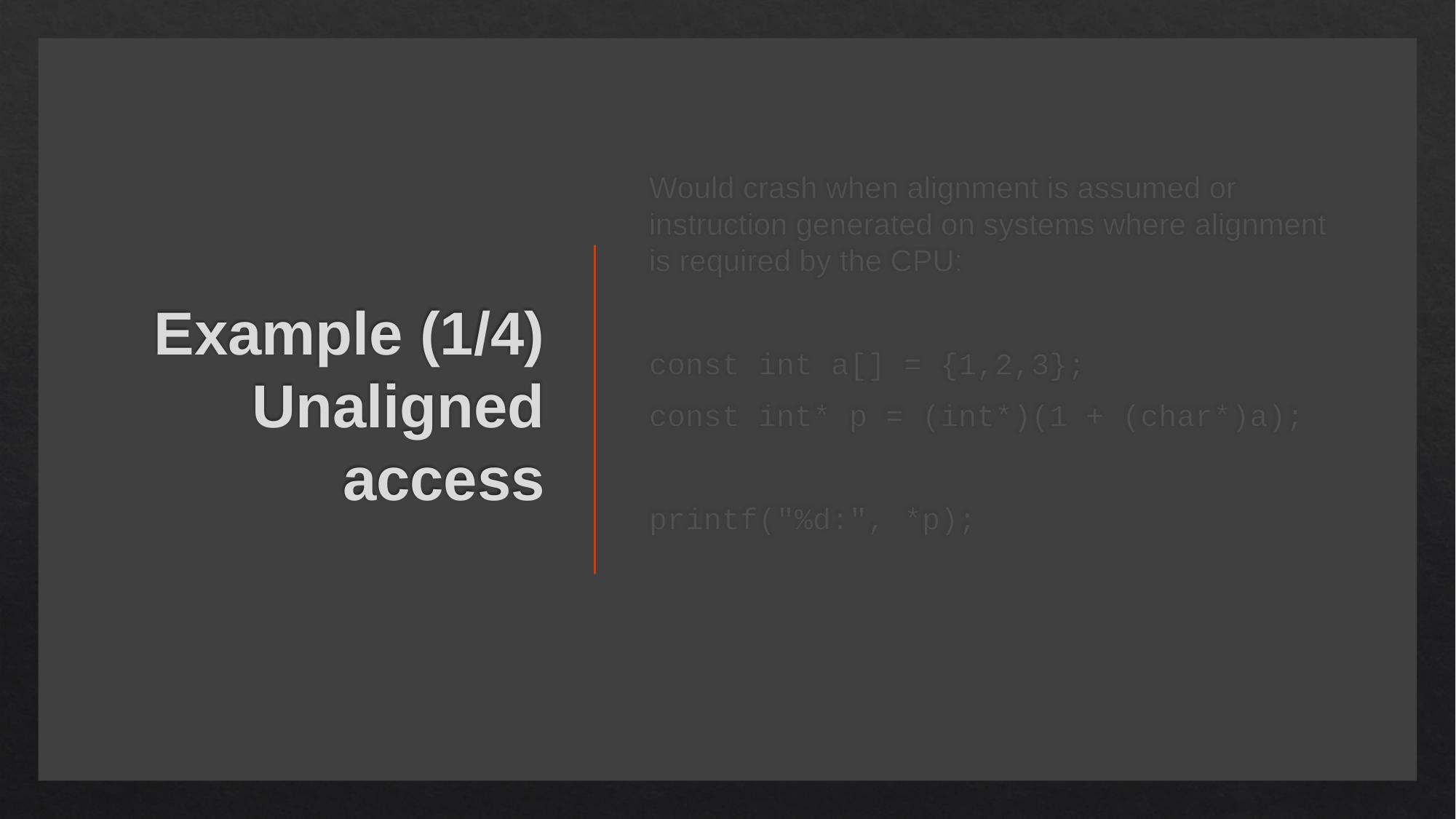

# Example (1/4) Unaligned access
Would crash when alignment is assumed or instruction generated on systems where alignment is required by the CPU:

const int a[] = {1,2,3};
const int* p = (int*)(1 + (char*)a);

printf("%d:", *p);